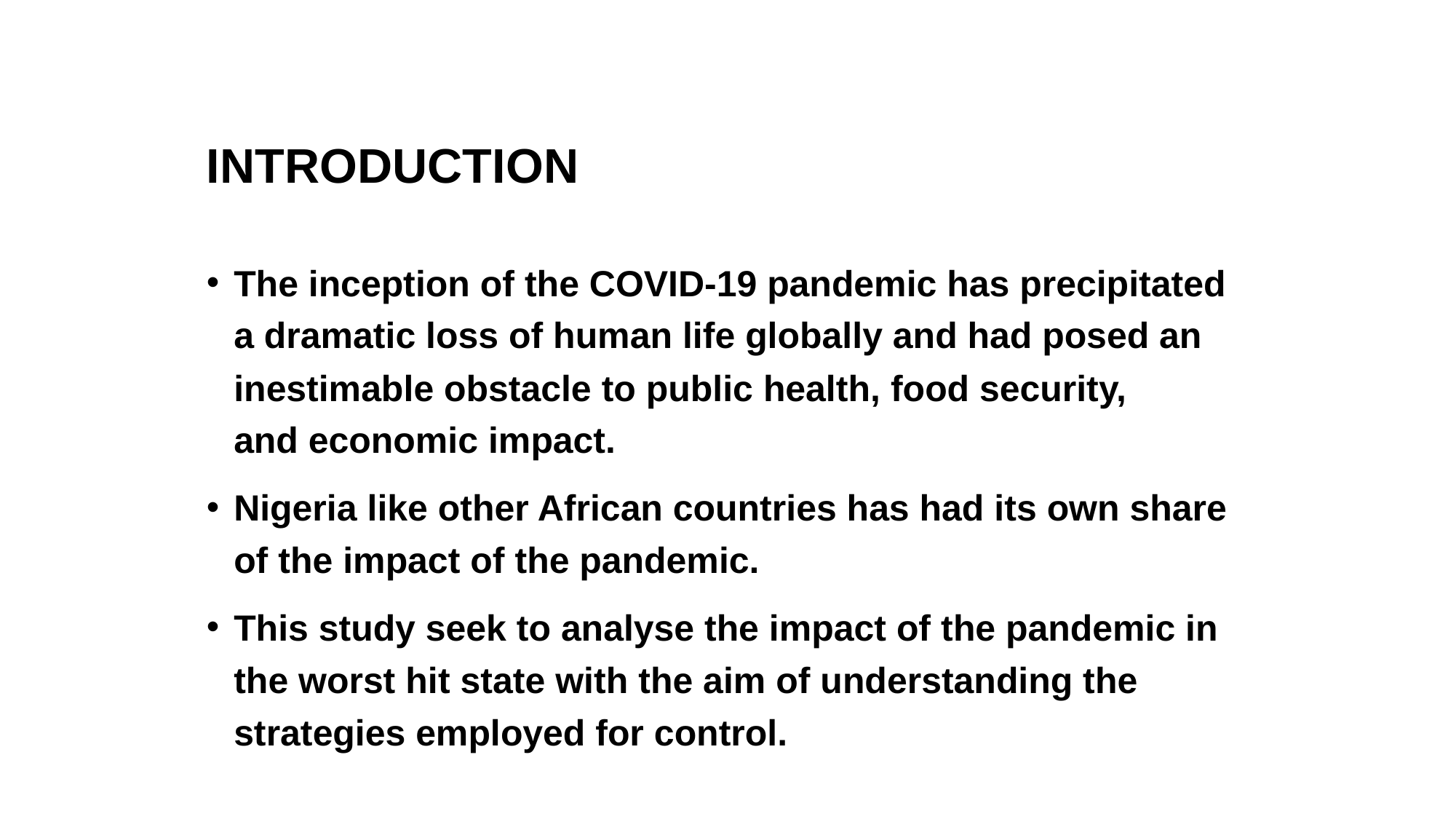

# INTRODUCTION
The inception of the COVID-19 pandemic has precipitated a dramatic loss of human life globally and had posed an inestimable obstacle to public health, food security, and economic impact.
Nigeria like other African countries has had its own share of the impact of the pandemic.
This study seek to analyse the impact of the pandemic in the worst hit state with the aim of understanding the strategies employed for control.